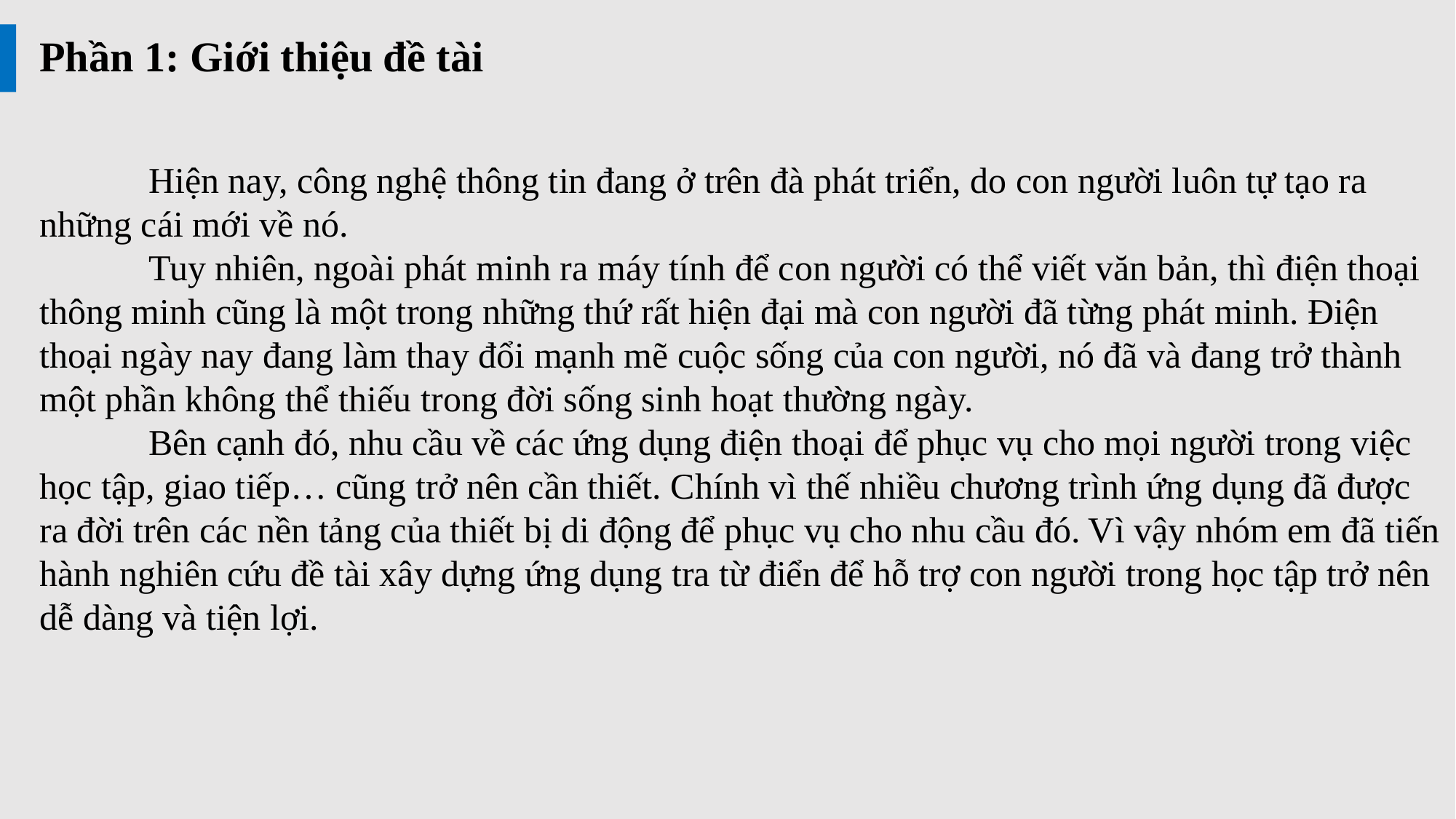

Phần 1: Giới thiệu đề tài
	Hiện nay, công nghệ thông tin đang ở trên đà phát triển, do con người luôn tự tạo ra những cái mới về nó.
	Tuy nhiên, ngoài phát minh ra máy tính để con người có thể viết văn bản, thì điện thoại thông minh cũng là một trong những thứ rất hiện đại mà con người đã từng phát minh. Điện thoại ngày nay đang làm thay đổi mạnh mẽ cuộc sống của con người, nó đã và đang trở thành một phần không thể thiếu trong đời sống sinh hoạt thường ngày.
	Bên cạnh đó, nhu cầu về các ứng dụng điện thoại để phục vụ cho mọi người trong việc học tập, giao tiếp… cũng trở nên cần thiết. Chính vì thế nhiều chương trình ứng dụng đã được ra đời trên các nền tảng của thiết bị di động để phục vụ cho nhu cầu đó. Vì vậy nhóm em đã tiến hành nghiên cứu đề tài xây dựng ứng dụng tra từ điển để hỗ trợ con người trong học tập trở nên dễ dàng và tiện lợi.